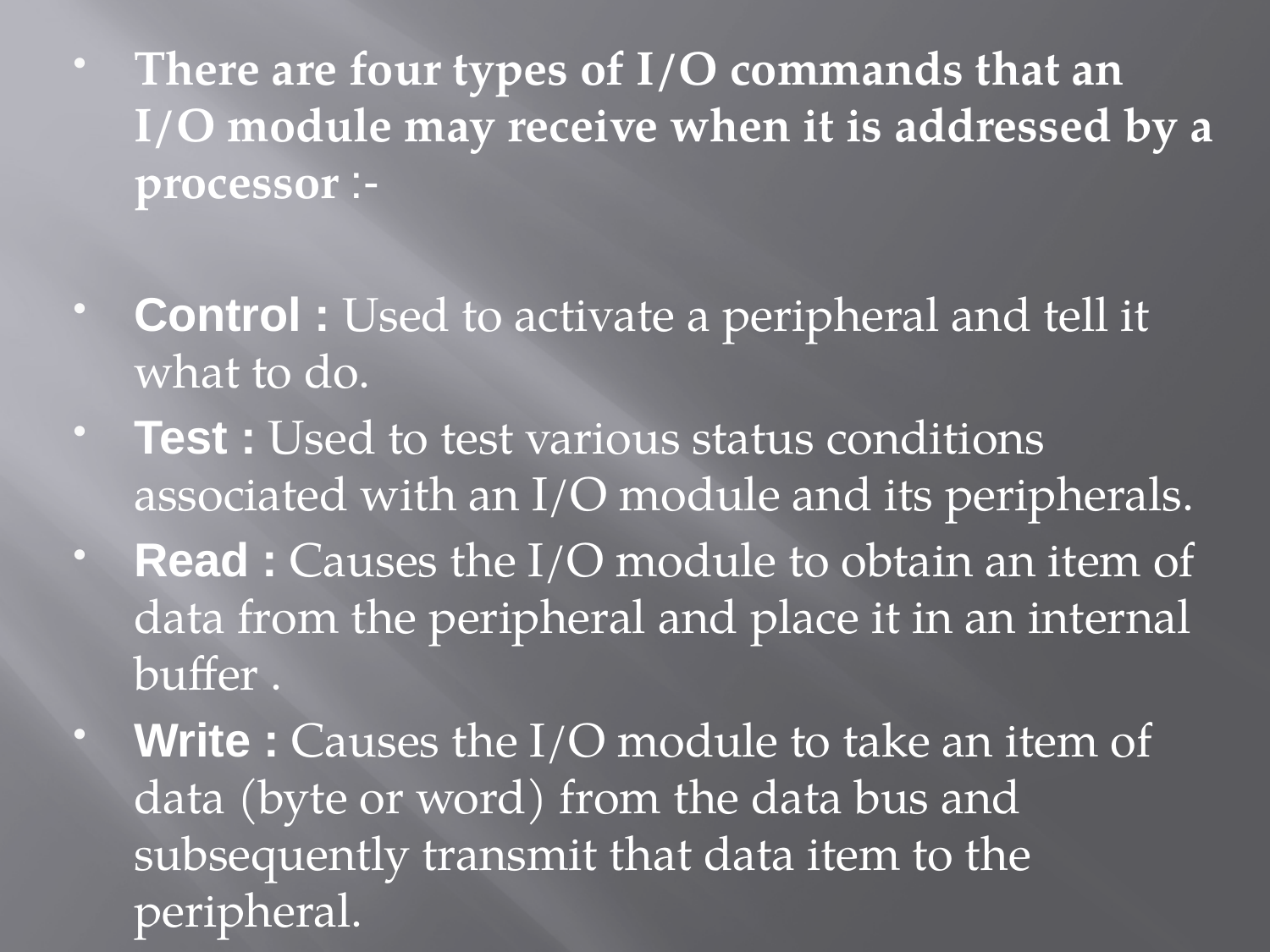

There are four types of I/O commands that an I/O module may receive when it is addressed by a processor :-

Control : Used to activate a peripheral and tell it what to do.
Test : Used to test various status conditions associated with an I/O module and its peripherals.
Read : Causes the I/O module to obtain an item of data from the peripheral and place it in an internal buffer .
Write : Causes the I/O module to take an item of data (byte or word) from the data bus and subsequently transmit that data item to the peripheral.